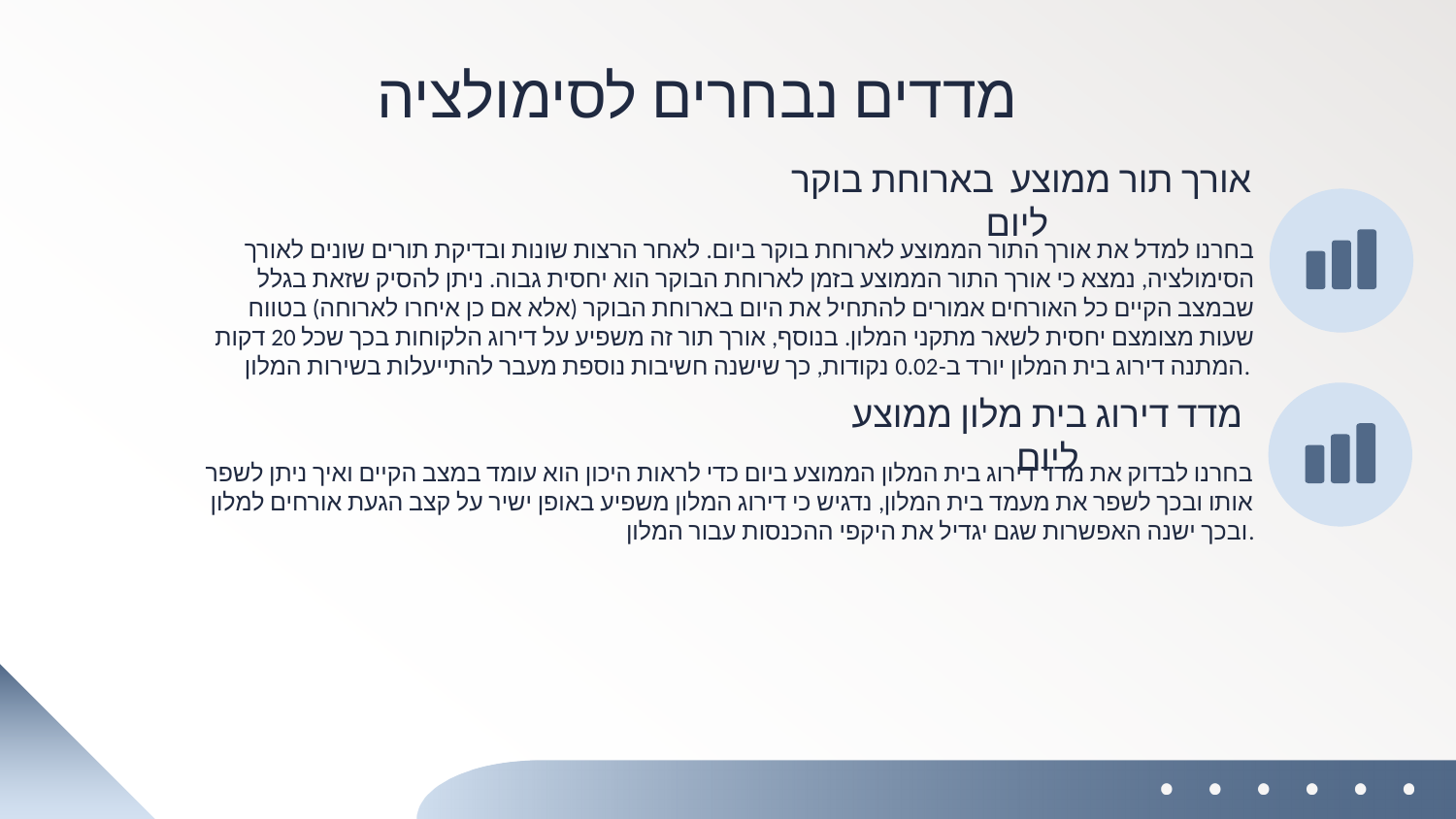

# מדדים נבחרים לסימולציה
אורך תור ממוצע  בארוחת בוקר ליום

בחרנו למדל את אורך התור הממוצע לארוחת בוקר ביום. לאחר הרצות שונות ובדיקת תורים שונים לאורך הסימולציה, נמצא כי אורך התור הממוצע בזמן לארוחת הבוקר הוא יחסית גבוה. ניתן להסיק שזאת בגלל שבמצב הקיים כל האורחים אמורים להתחיל את היום בארוחת הבוקר (אלא אם כן איחרו לארוחה) בטווח שעות מצומצם יחסית לשאר מתקני המלון. בנוסף, אורך תור זה משפיע על דירוג הלקוחות בכך שכל 20 דקות המתנה דירוג בית המלון יורד ב-0.02 נקודות, כך שישנה חשיבות נוספת מעבר להתייעלות בשירות המלון.

מדד דירוג בית מלון ממוצע ליום

בחרנו לבדוק את מדד דירוג בית המלון הממוצע ביום כדי לראות היכון הוא עומד במצב הקיים ואיך ניתן לשפר אותו ובכך לשפר את מעמד בית המלון, נדגיש כי דירוג המלון משפיע באופן ישיר על קצב הגעת אורחים למלון ובכך ישנה האפשרות שגם יגדיל את היקפי ההכנסות עבור המלון.